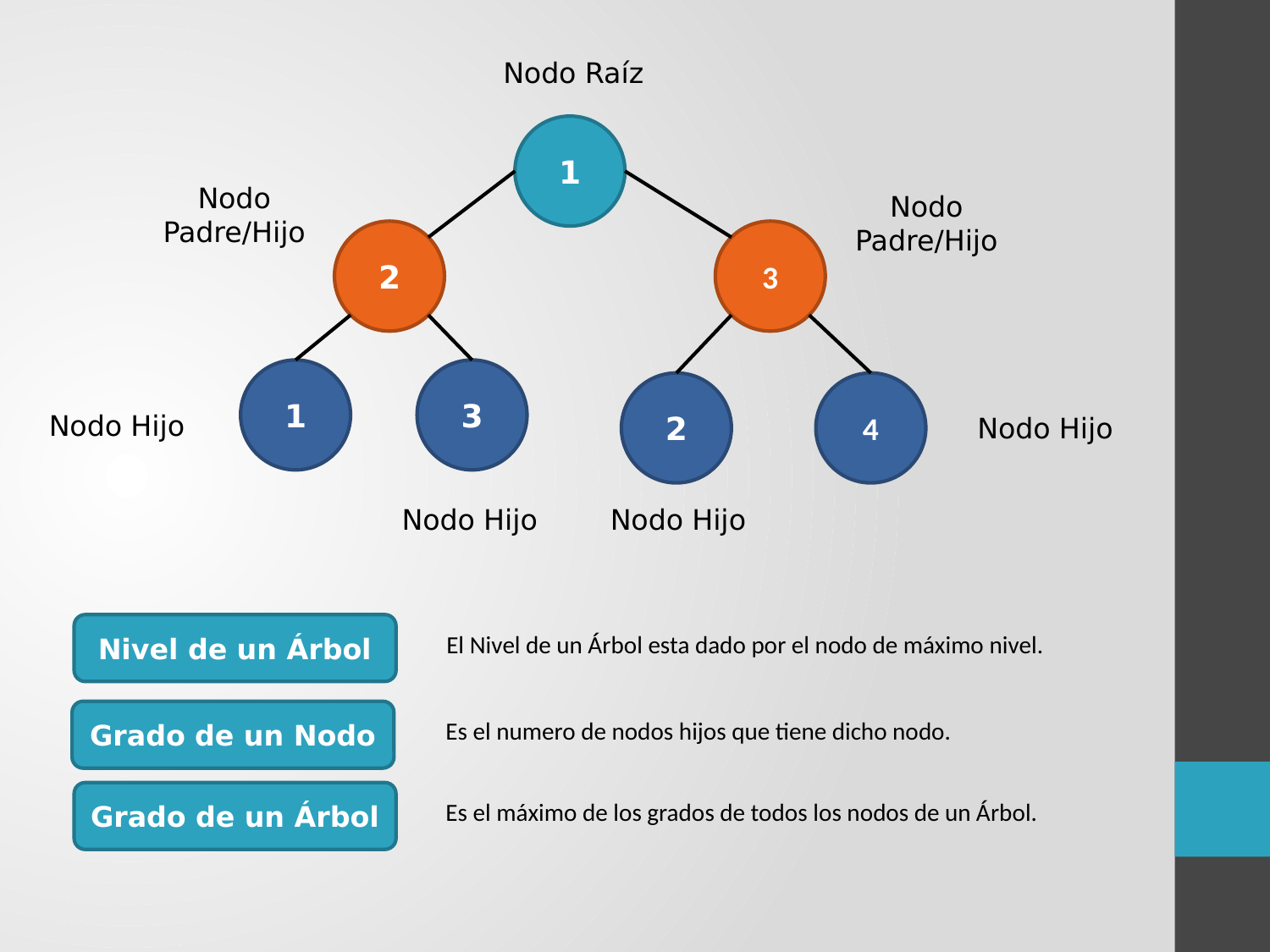

Nodo Raíz
1
Nodo Padre/Hijo
Nodo Padre/Hijo
2
3
1
3
2
4
Nodo Hijo
Nodo Hijo
Nodo Hijo
Nodo Hijo
Nivel de un Árbol
El Nivel de un Árbol esta dado por el nodo de máximo nivel.
Grado de un Nodo
Es el numero de nodos hijos que tiene dicho nodo.
Grado de un Árbol
Es el máximo de los grados de todos los nodos de un Árbol.